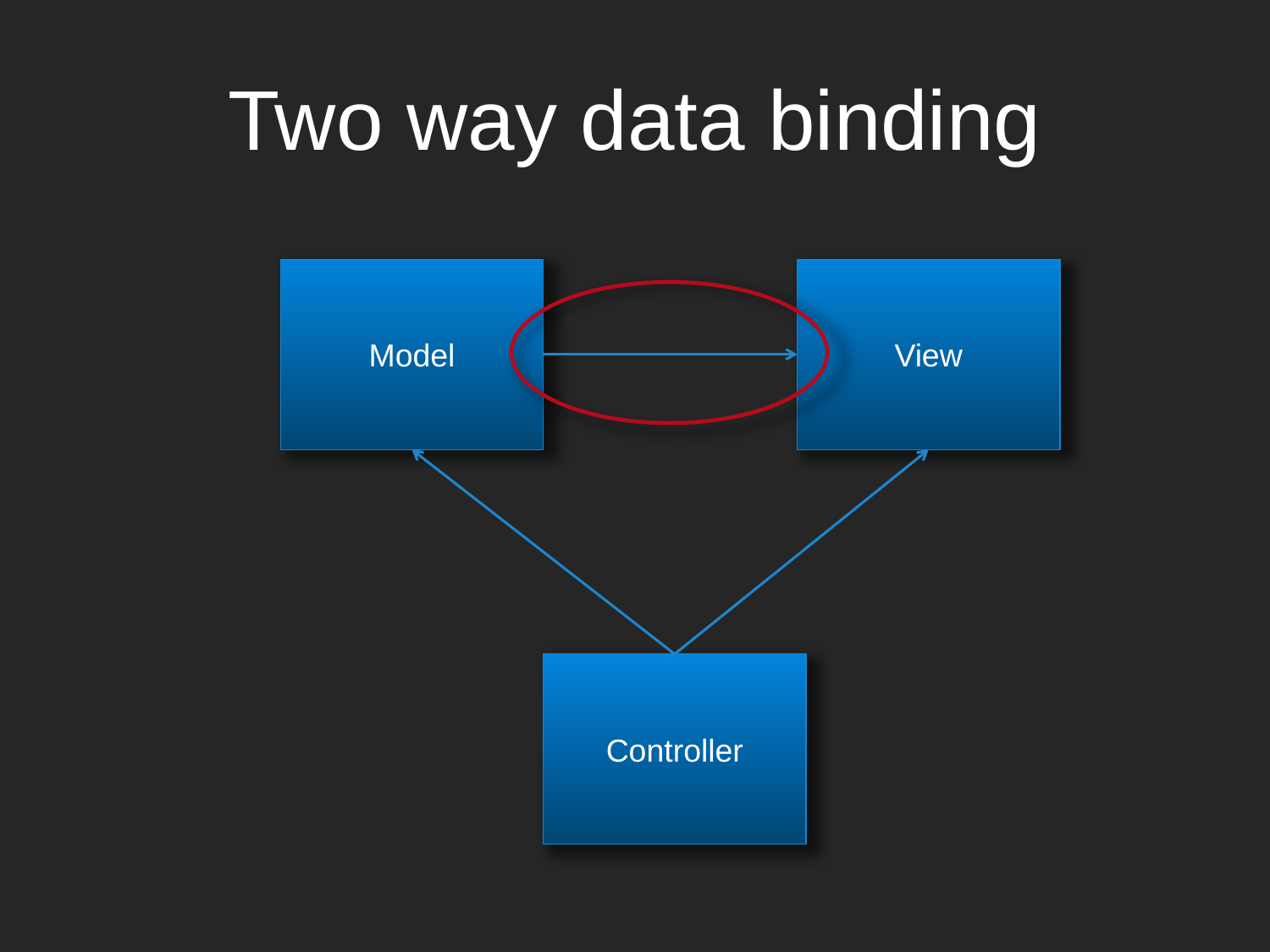

# Two way data binding
Model
View

Controller